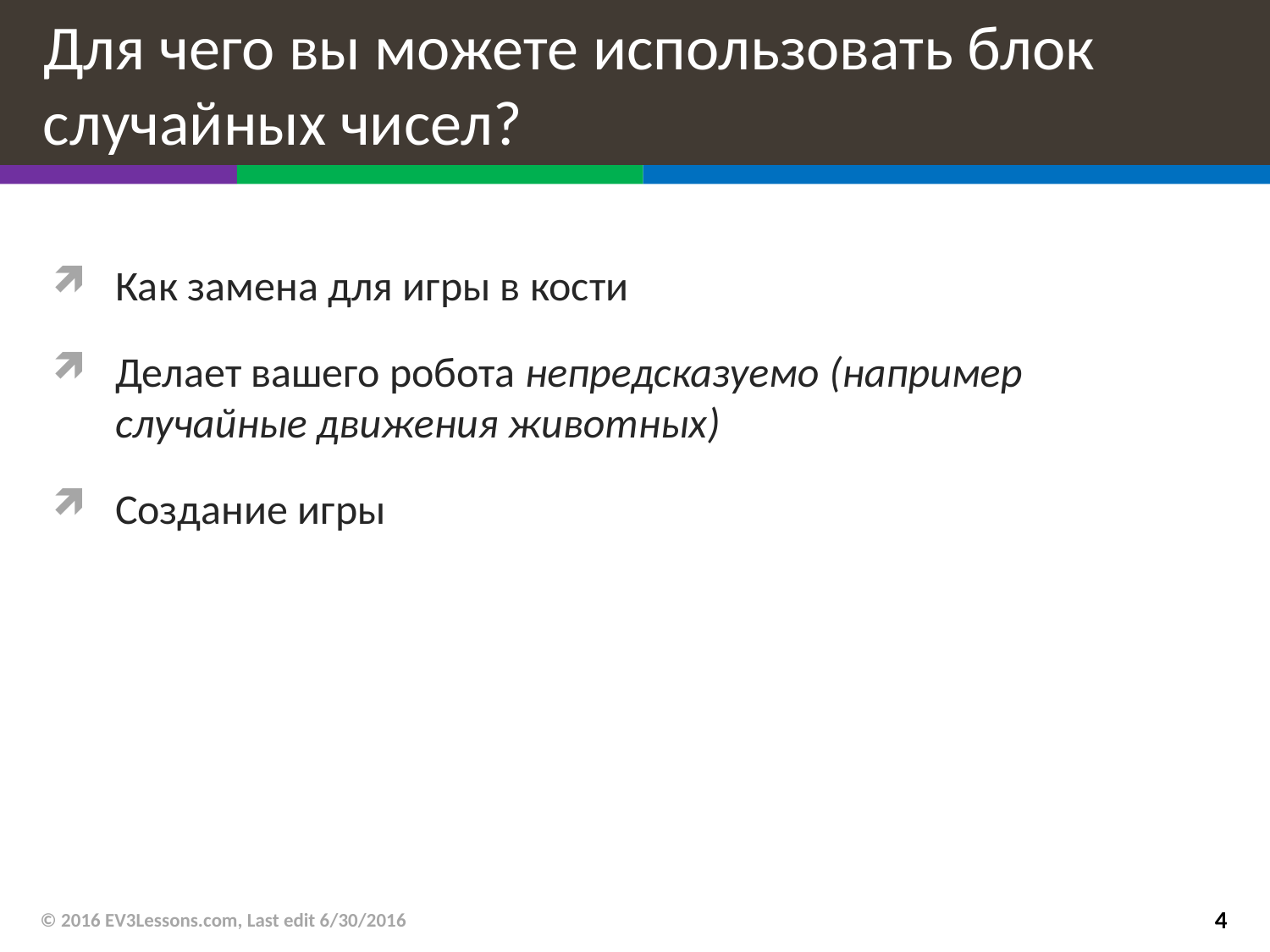

# Для чего вы можете использовать блок случайных чисел?
Как замена для игры в кости
Делает вашего робота непредсказуемо (например случайные движения животных)
Создание игры
© 2016 EV3Lessons.com, Last edit 6/30/2016
4